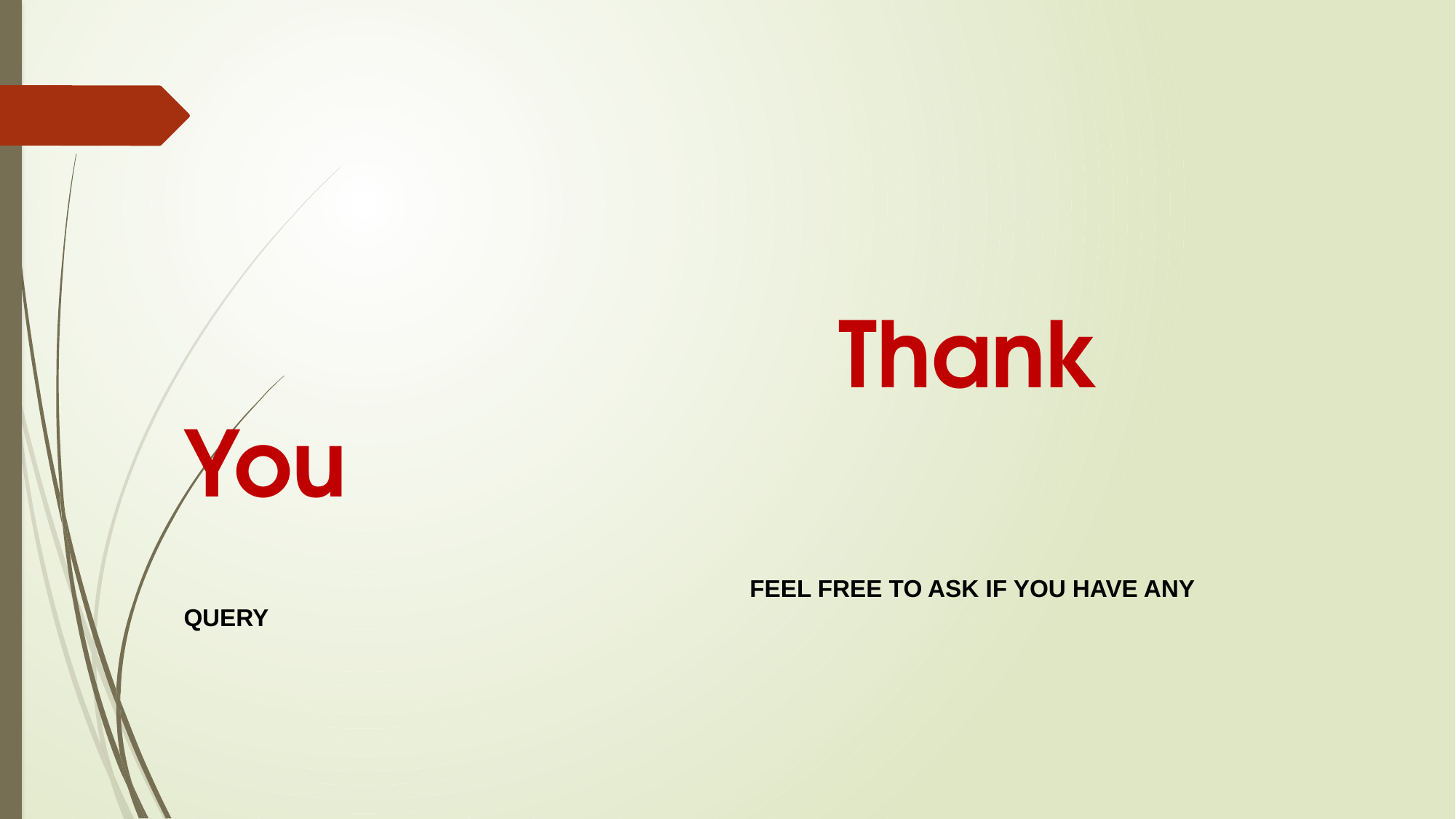

Thank You

					   FEEL FREE TO ASK IF YOU HAVE ANY QUERY